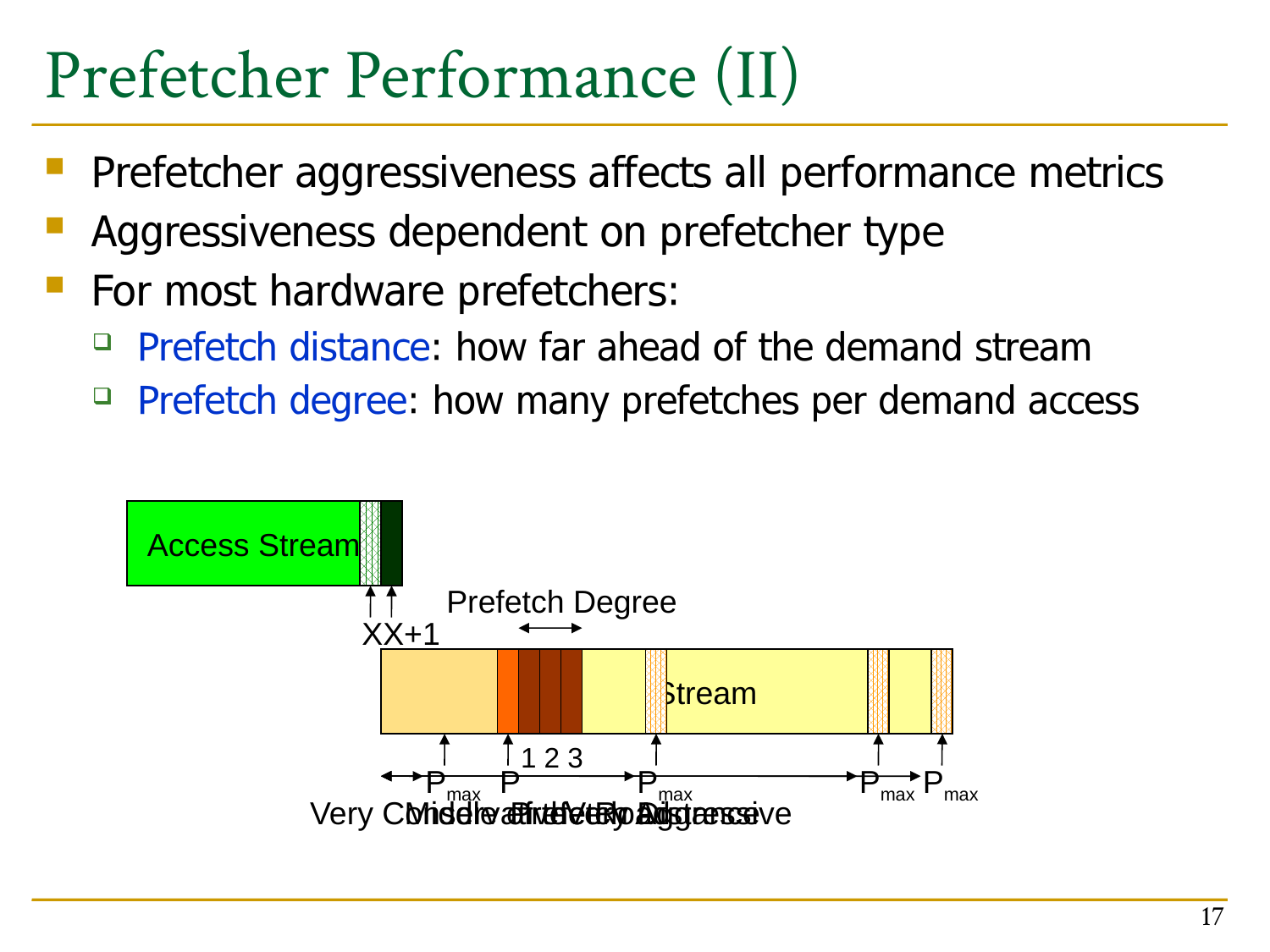

# Prefetcher Performance (II)
Prefetcher aggressiveness affects all performance metrics
Aggressiveness dependent on prefetcher type
For most hardware prefetchers:
Prefetch distance: how far ahead of the demand stream
Prefetch degree: how many prefetches per demand access
Access Stream

Prefetch Degree

X

X+1

Predicted Stream
Predicted Stream

Pmax

1 2 3

Pmax

Pmax

Pmax
P

Very Conservative
Middle of the Road
Prefetch Distance
Very Aggressive
17